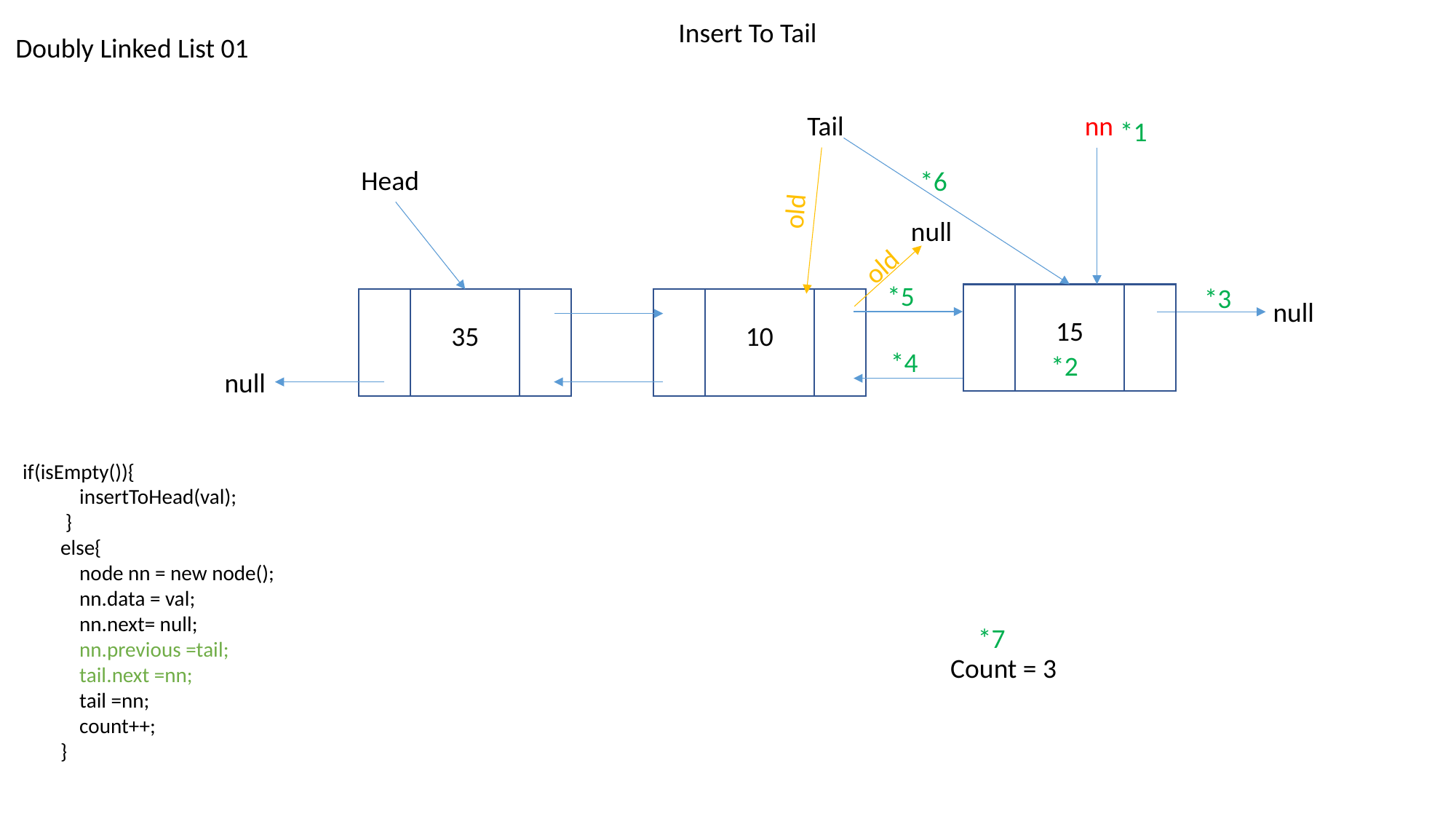

Insert To Tail
Doubly Linked List 01
Tail
nn
*1
Head
*6
old
null
old
*5
*3

15

35
null

10
*4
*2
null
if(isEmpty()){
            insertToHead(val);
         }
        else{
            node nn = new node();
            nn.data = val;
            nn.next= null;
            nn.previous =tail;
            tail.next =nn;
            tail =nn;
            count++;
        }
*7
Count = 3